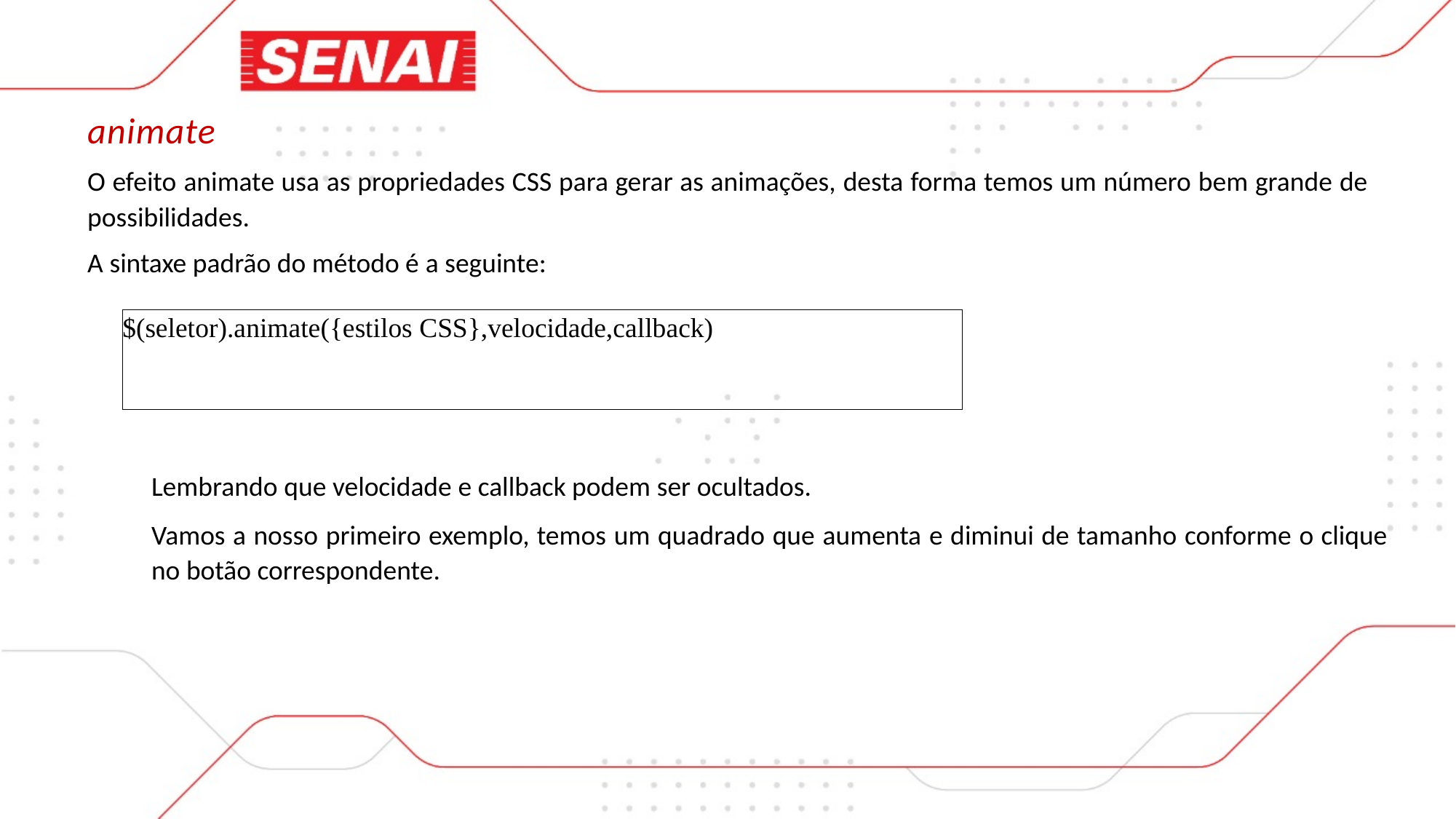

animate
O efeito animate usa as propriedades CSS para gerar as animações, desta forma temos um número bem grande de possibilidades.
A sintaxe padrão do método é a seguinte:

$(seletor).animate({estilos CSS},velocidade,callback)
Lembrando que velocidade e callback podem ser ocultados.
Vamos a nosso primeiro exemplo, temos um quadrado que aumenta e diminui de tamanho conforme o clique no botão correspondente.